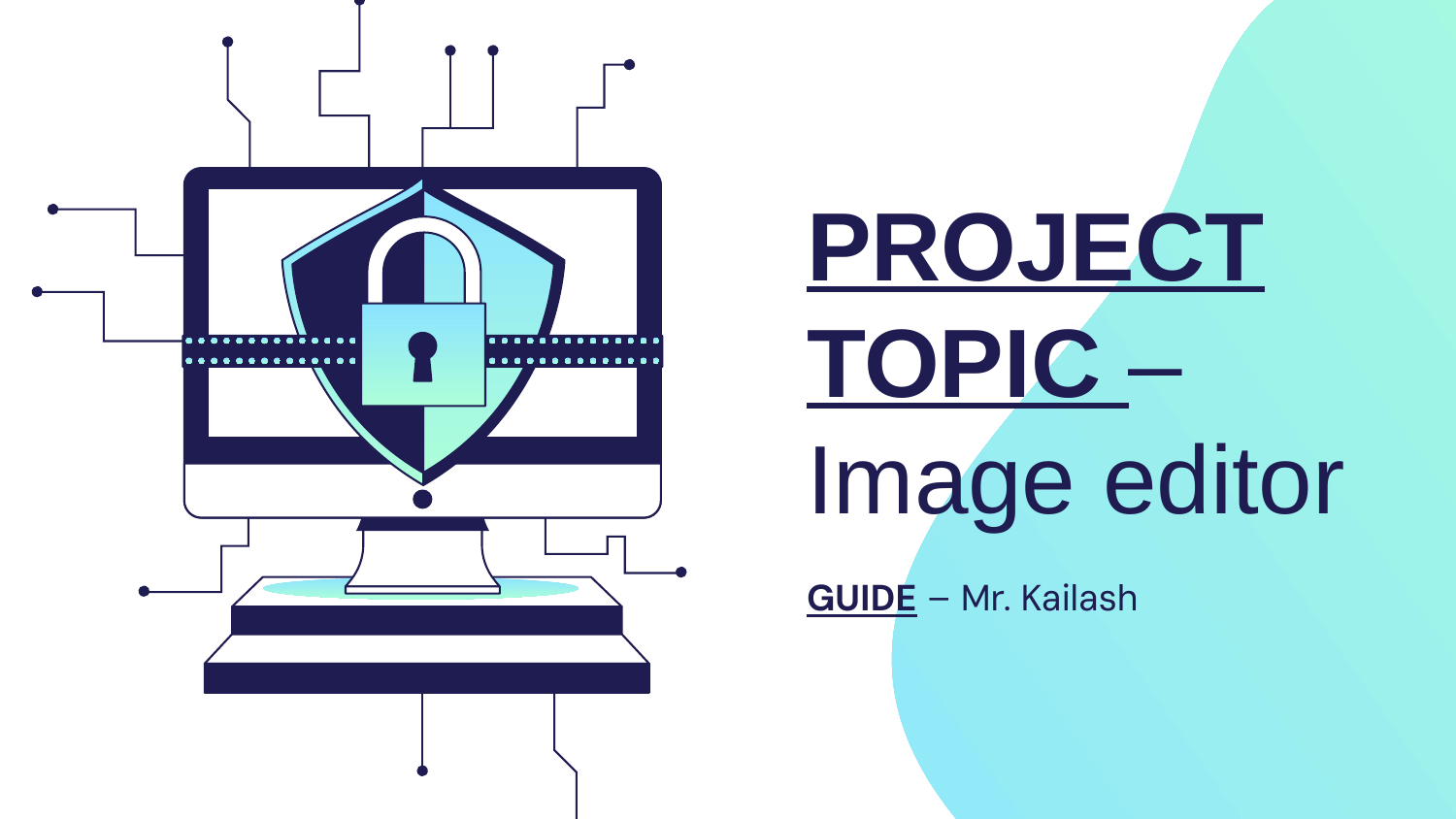

# PROJECT TOPIC –Image editor
GUIDE – Mr. Kailash